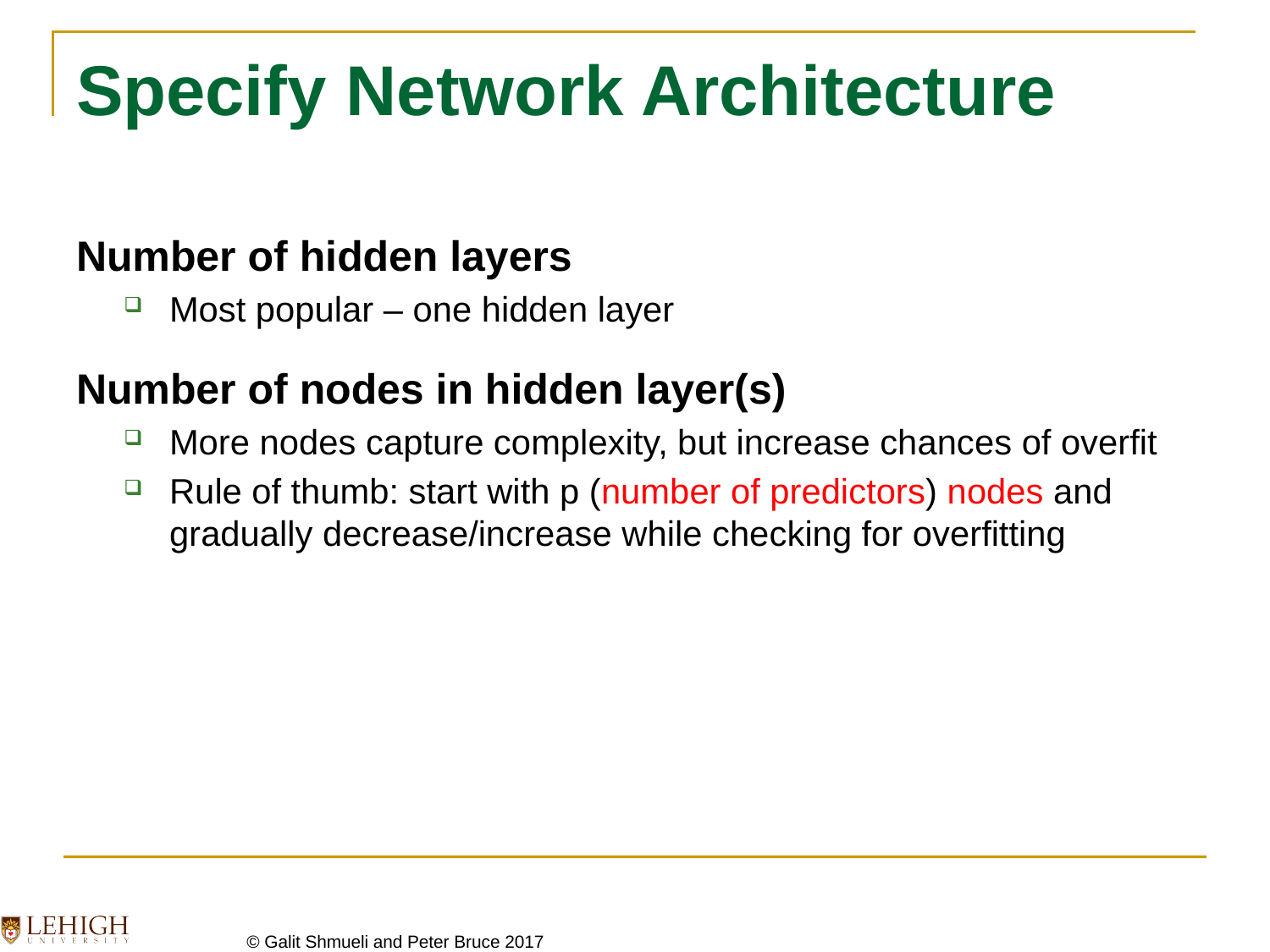

# Specify Network Architecture
Number of hidden layers
Most popular – one hidden layer

Number of nodes in hidden layer(s)
More nodes capture complexity, but increase chances of overfit
Rule of thumb: start with p (number of predictors) nodes and gradually decrease/increase while checking for overfitting